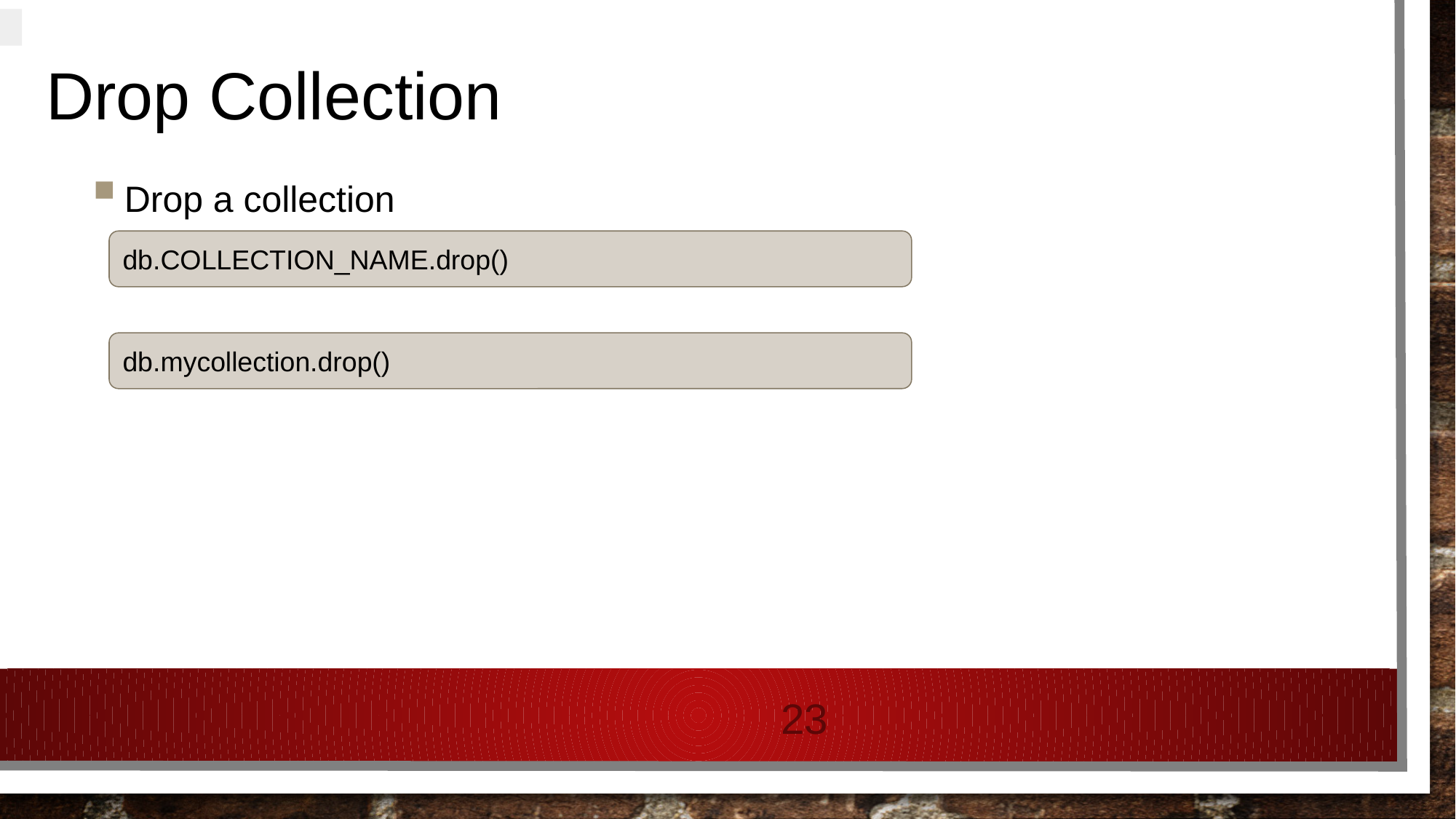

# Drop Collection
Drop a collection

db.COLLECTION_NAME.drop()
db.mycollection.drop()

23